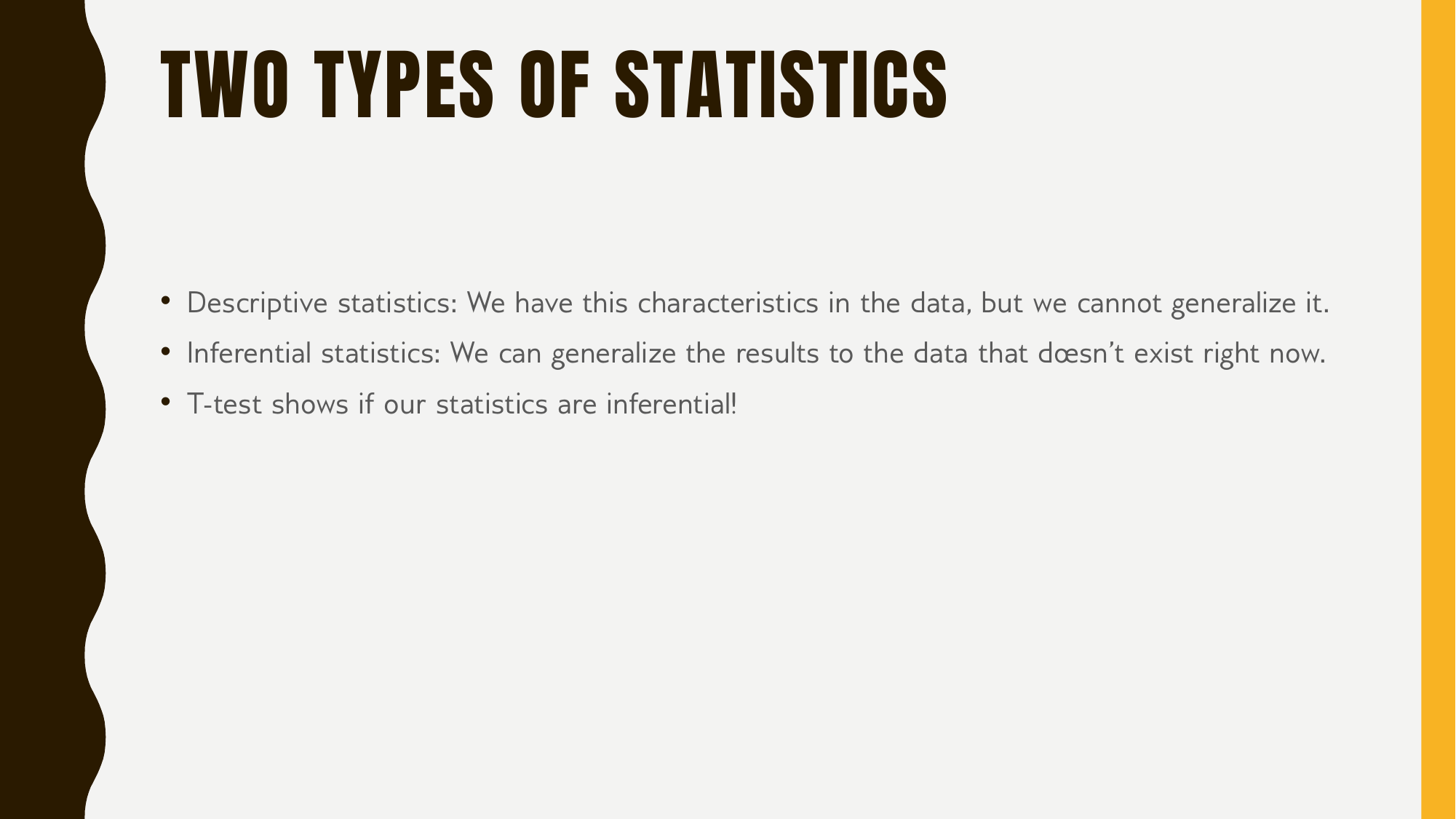

# Two types of statistics
Descriptive statistics: We have this characteristics in the data, but we cannot generalize it.
Inferential statistics: We can generalize the results to the data that doesn’t exist right now.
T-test shows if our statistics are inferential!